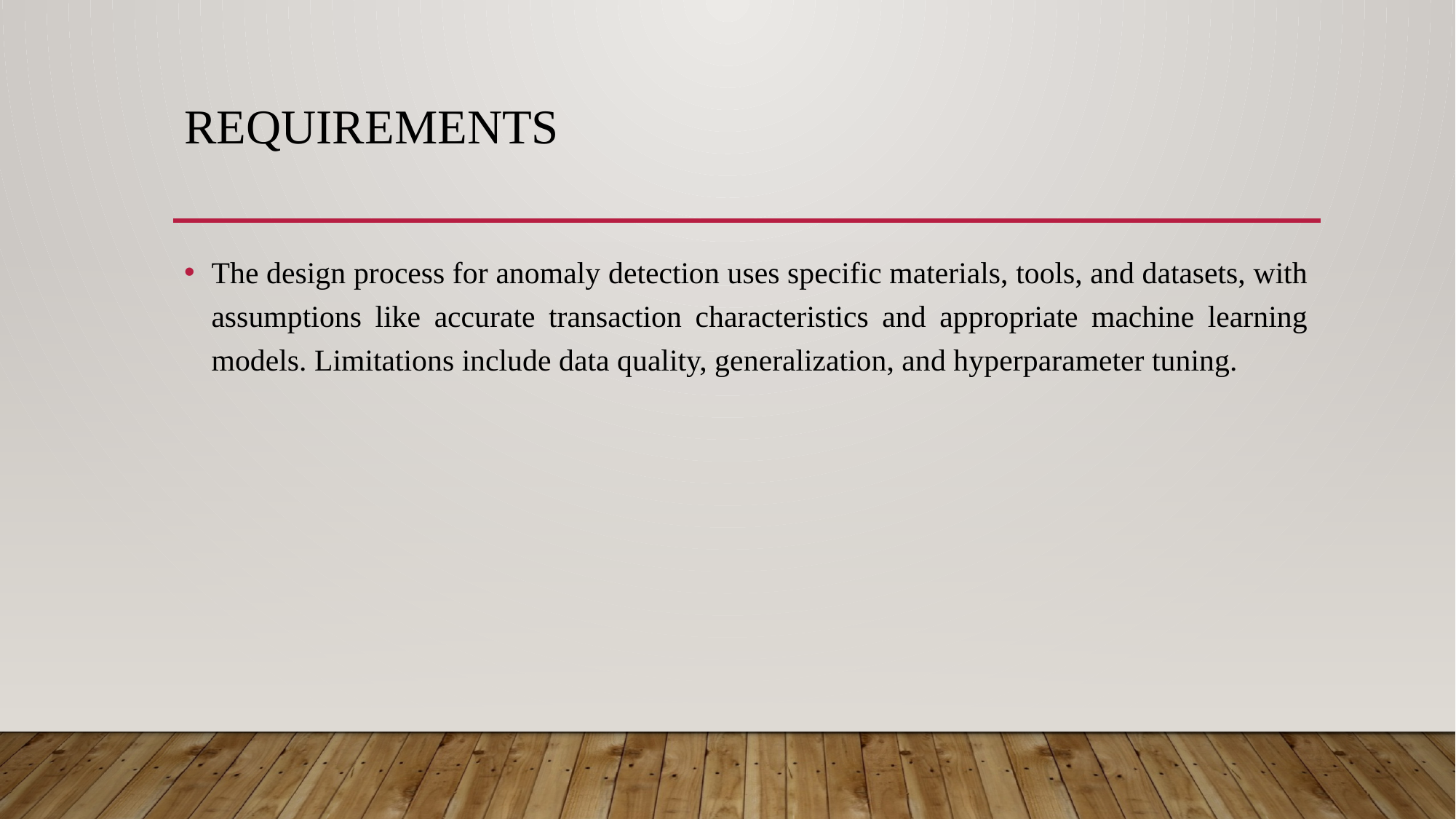

# Requirements
The design process for anomaly detection uses specific materials, tools, and datasets, with assumptions like accurate transaction characteristics and appropriate machine learning models. Limitations include data quality, generalization, and hyperparameter tuning.